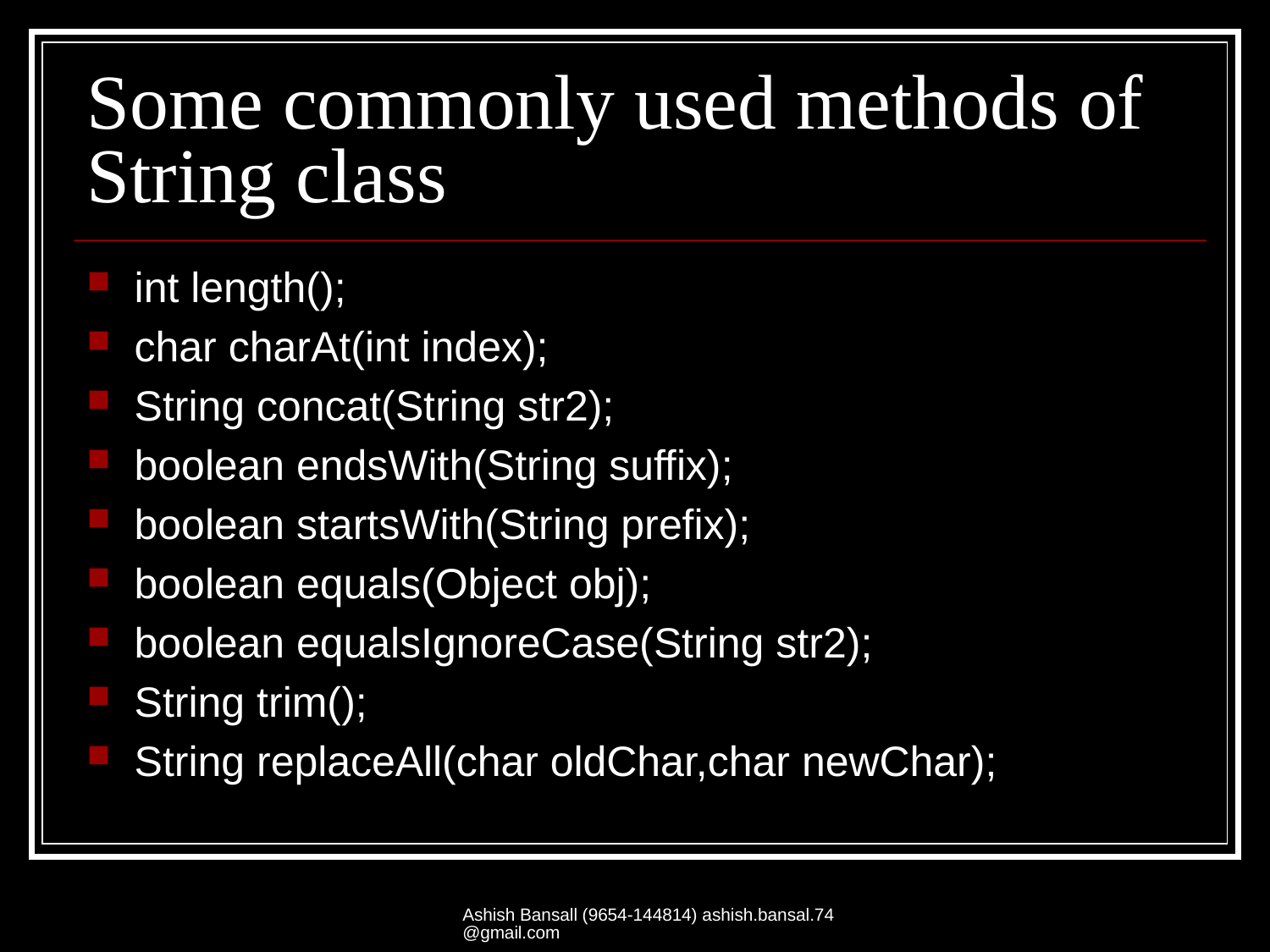

# Some commonly used methods of String class
int length();
char charAt(int index);
String concat(String str2);
boolean endsWith(String suffix);
boolean startsWith(String prefix);
boolean equals(Object obj);
boolean equalsIgnoreCase(String str2);
String trim();
String replaceAll(char oldChar,char newChar);

Ashish Bansall (9654-144814) ashish.bansal.74@gmail.com